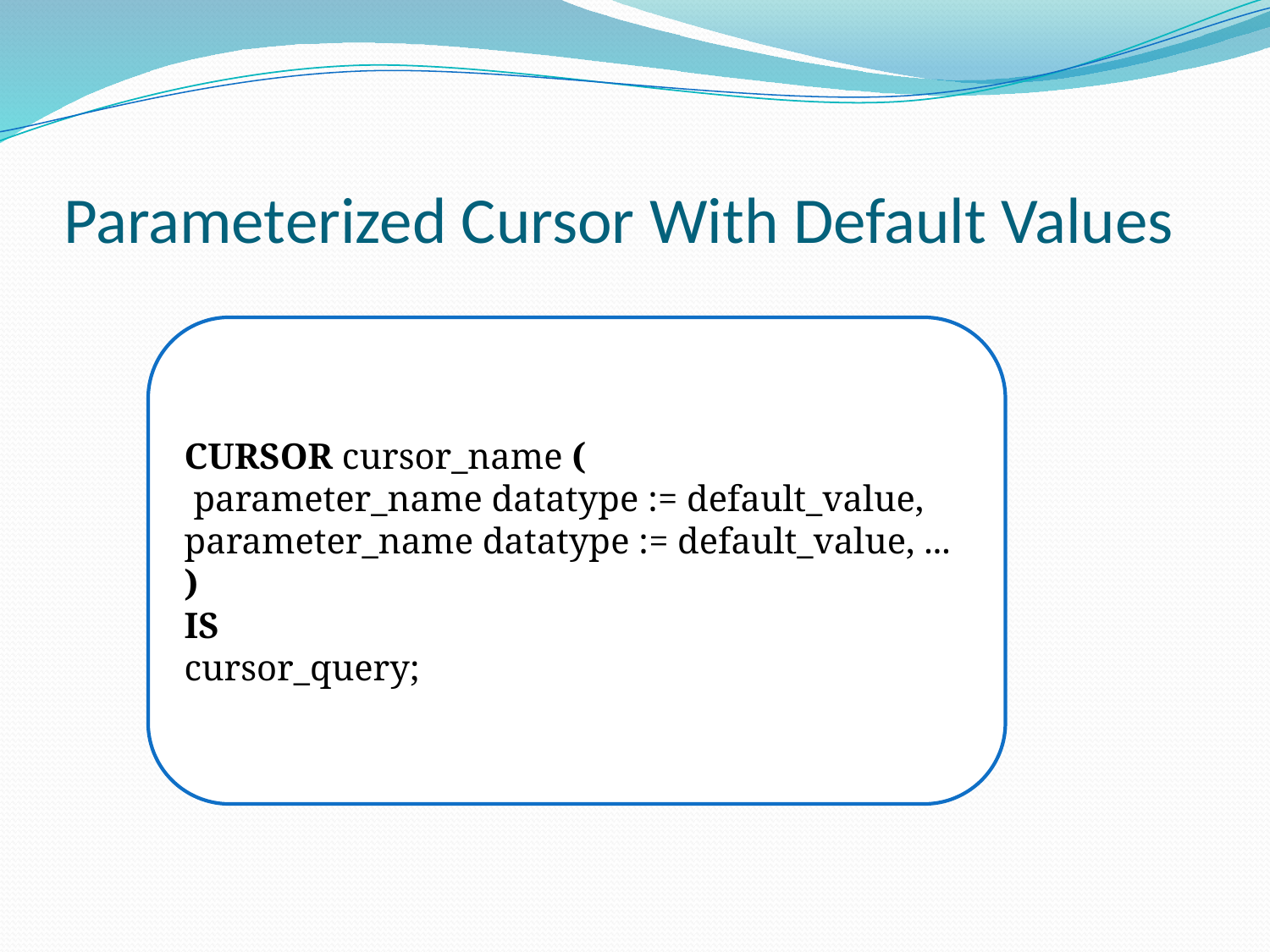

# Parameterized Cursor With Default Values

CURSOR cursor_name (
 parameter_name datatype := default_value, parameter_name datatype := default_value, ...
)
IS
cursor_query;